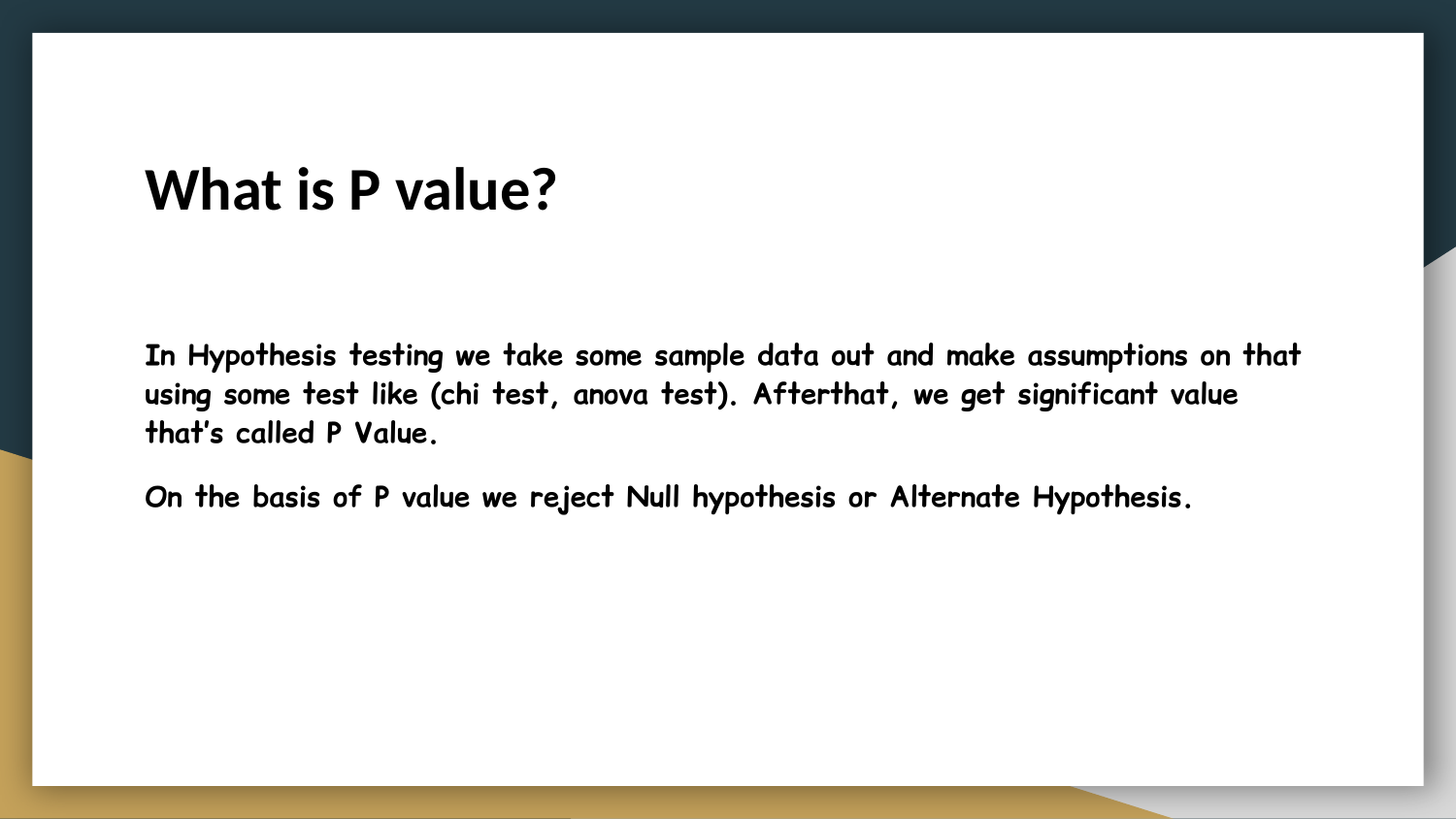

# What is P value?
In Hypothesis testing we take some sample data out and make assumptions on that using some test like (chi test, anova test). Afterthat, we get significant value that’s called P Value.
On the basis of P value we reject Null hypothesis or Alternate Hypothesis.